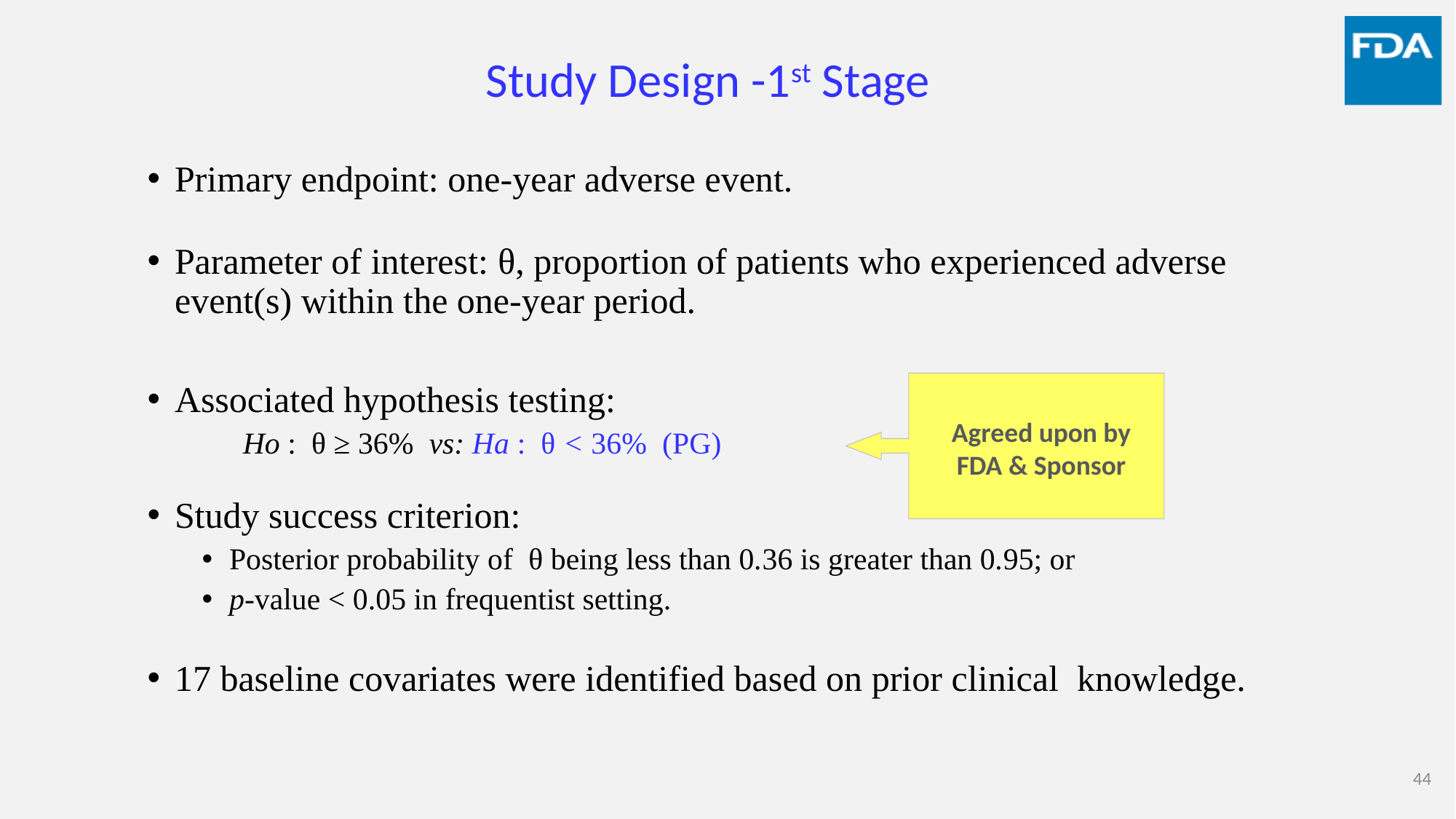

# Study Design -1st Stage
Primary endpoint: one-year adverse event.

Parameter of interest: θ, proportion of patients who experienced adverse event(s) within the one-year period.

Associated hypothesis testing:
Ho :  θ ≥ 36%  vs: Ha :  θ < 36%  (PG)

Study success criterion:
Posterior probability of  θ being less than 0.36 is greater than 0.95; or
p-value < 0.05 in frequentist setting.

17 baseline covariates were identified based on prior clinical  knowledge.

Agreed upon by FDA & Sponsor
44